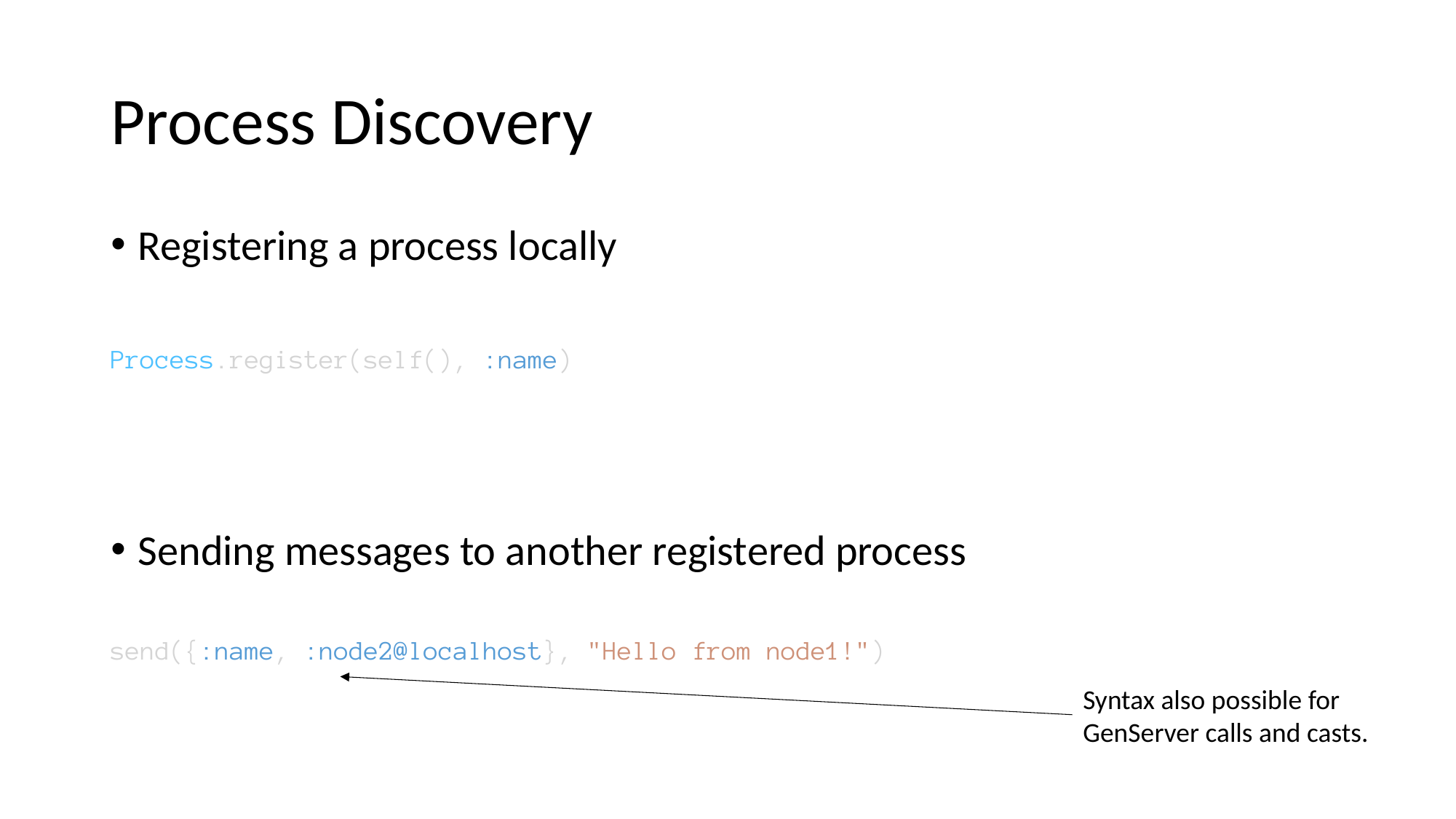

# Process Discovery
Registering a process locally

Sending messages to another registered process

Process.register(self(), :name)
send({:name, :node2@localhost}, "Hello from node1!")
Syntax also possible for GenServer calls and casts.